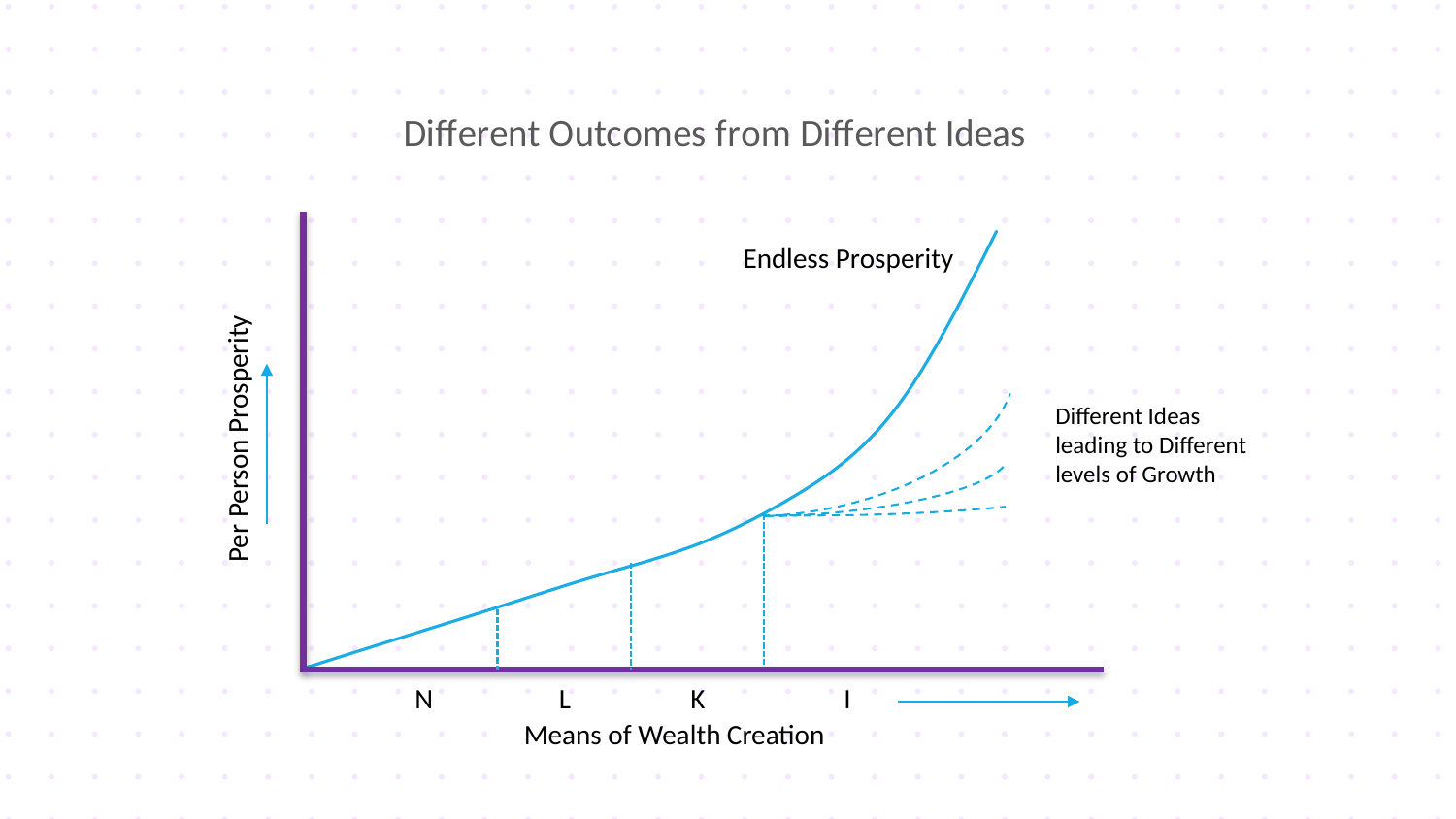

### Chart: Different Outcomes from Different Ideas

| Category | Per Capita Income (In $) |
|---|---|
Endless Prosperity

Per Person Prosperity
Different Ideas leading to Different levels of Growth

N                    L                   K                      I
Means of Wealth Creation